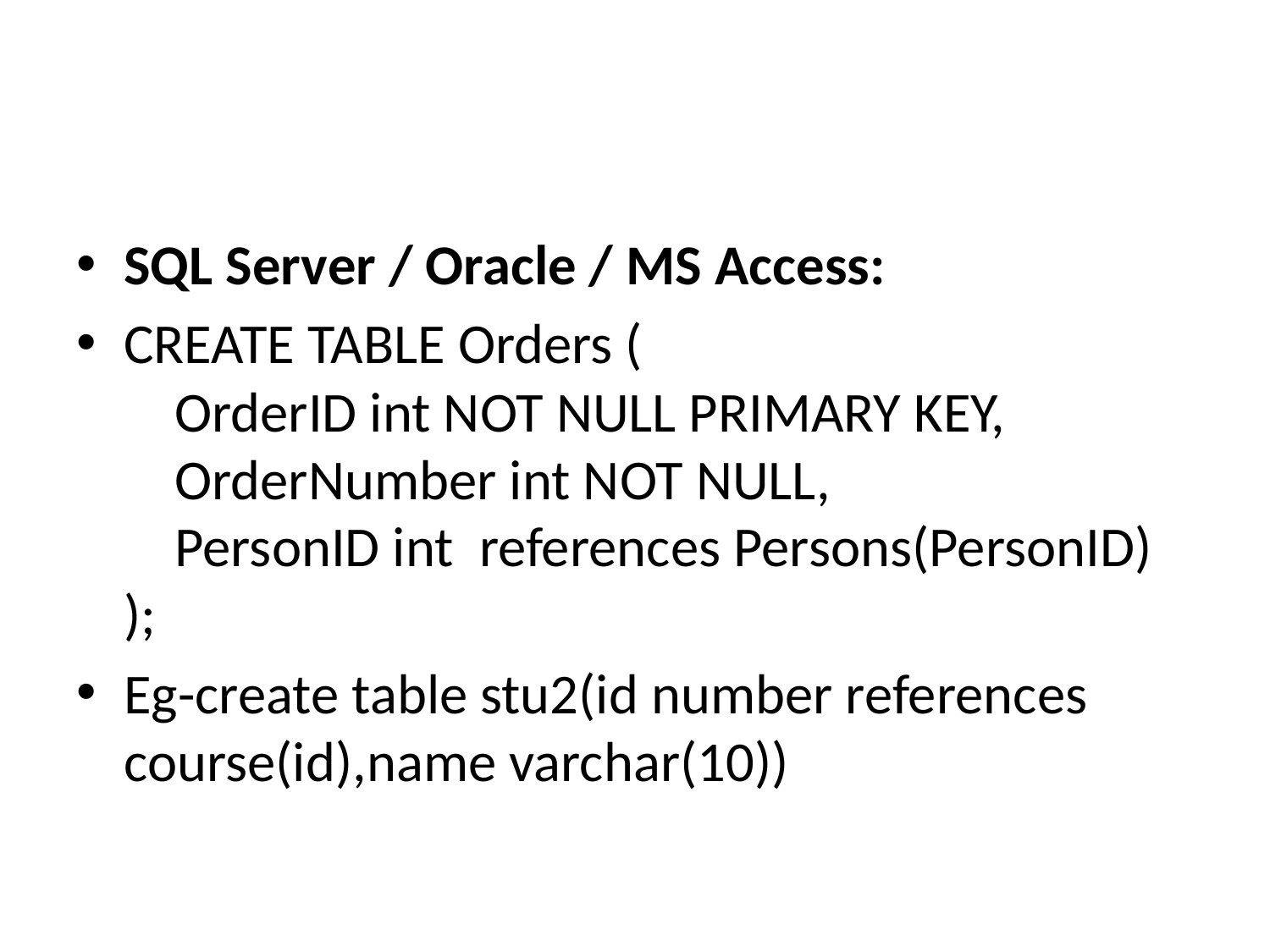

#
SQL Server / Oracle / MS Access:
CREATE TABLE Orders (
    OrderID int NOT NULL PRIMARY KEY,
    OrderNumber int NOT NULL,
    PersonID int  references Persons(PersonID)
);
Eg-create table stu2(id number references course(id),name varchar(10))